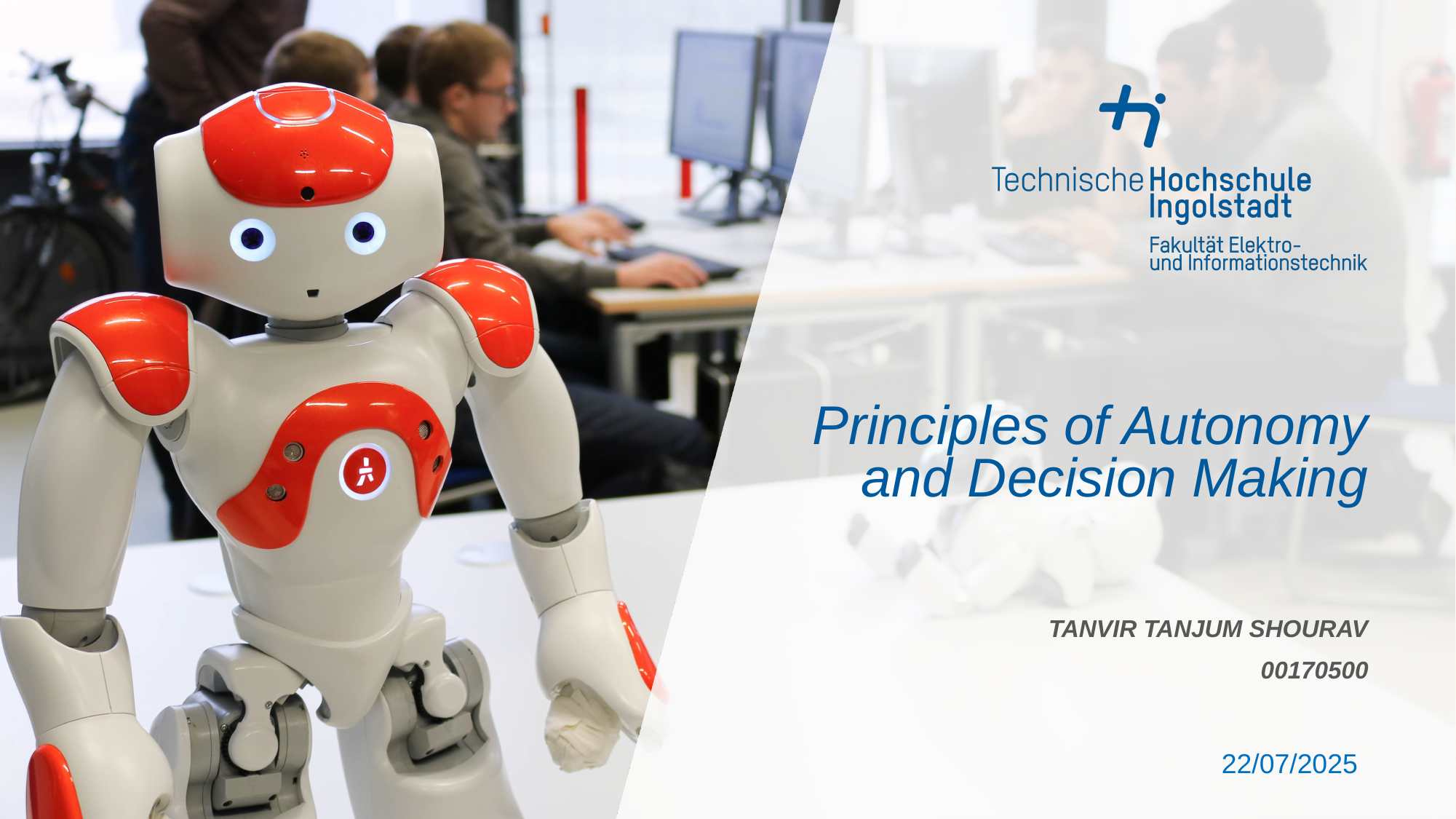

Principles of Autonomy and Decision Making
TANVIR TANJUM SHOURAV
00170500
22/07/2025